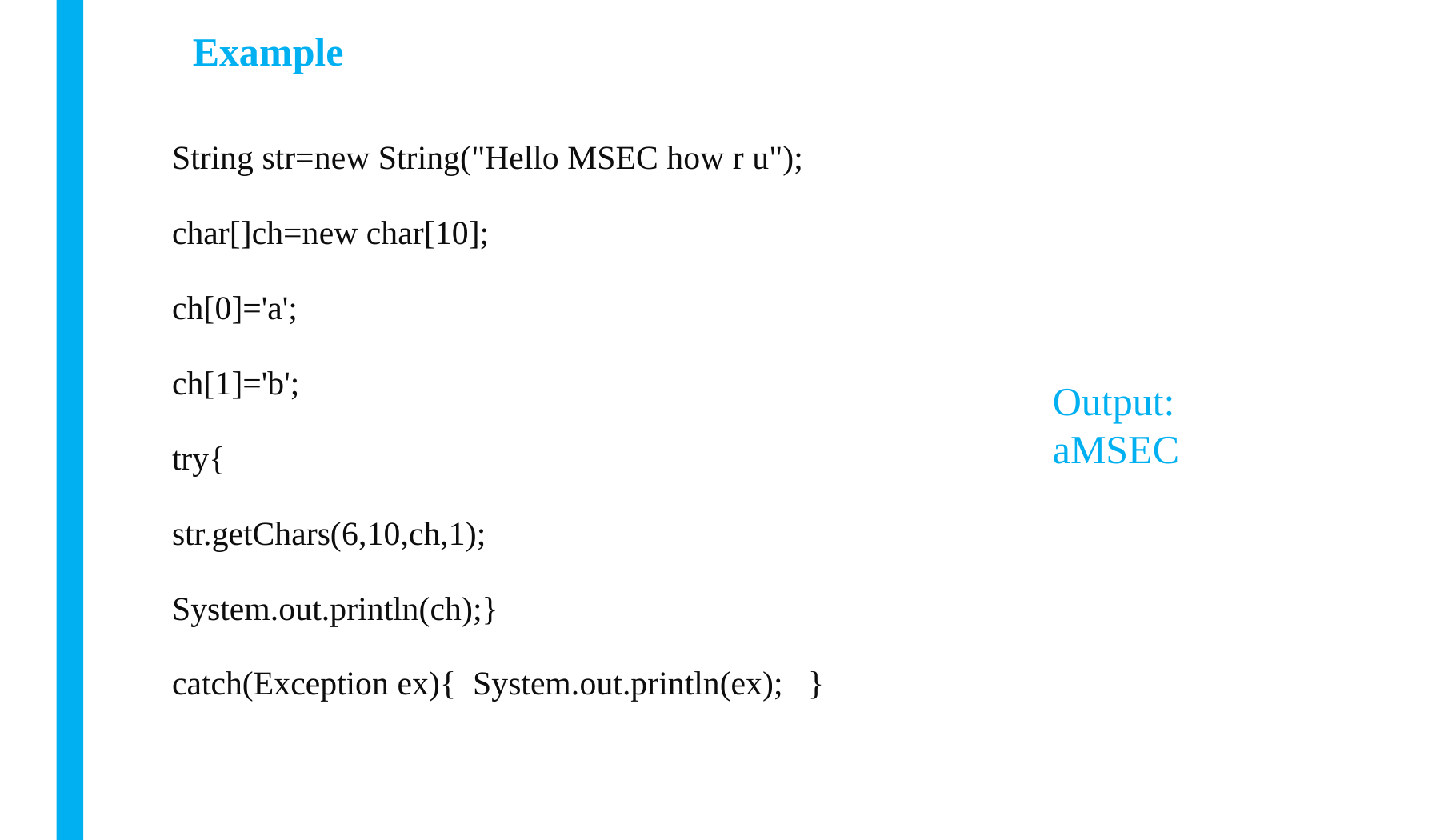

Example
String str=new String("Hello MSEC how r u");
char[]ch=new char[10];
ch[0]='a';
ch[1]='b';
try{
str.getChars(6,10,ch,1);
System.out.println(ch);}
catch(Exception ex){  System.out.println(ex);   }
Output:
aMSEC